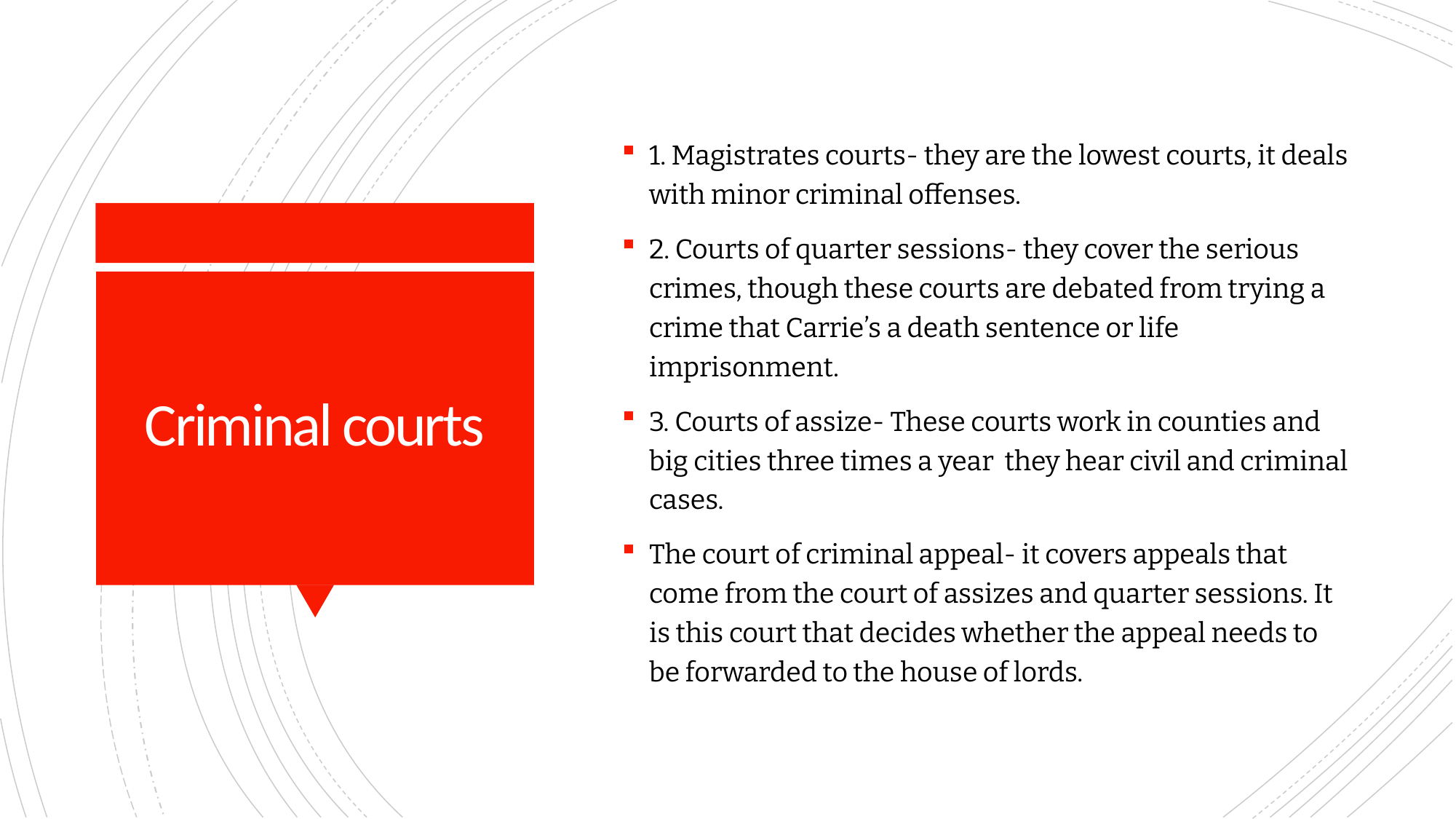

1. Magistrates courts- they are the lowest courts, it deals with minor criminal offenses.
2. Courts of quarter sessions- they cover the serious crimes, though these courts are debated from trying a crime that Carrie’s a death sentence or life imprisonment.
3. Courts of assize- These courts work in counties and big cities three times a year  they hear civil and criminal cases.
The court of criminal appeal- it covers appeals that come from the court of assizes and quarter sessions. It is this court that decides whether the appeal needs to be forwarded to the house of lords.
# Criminal courts